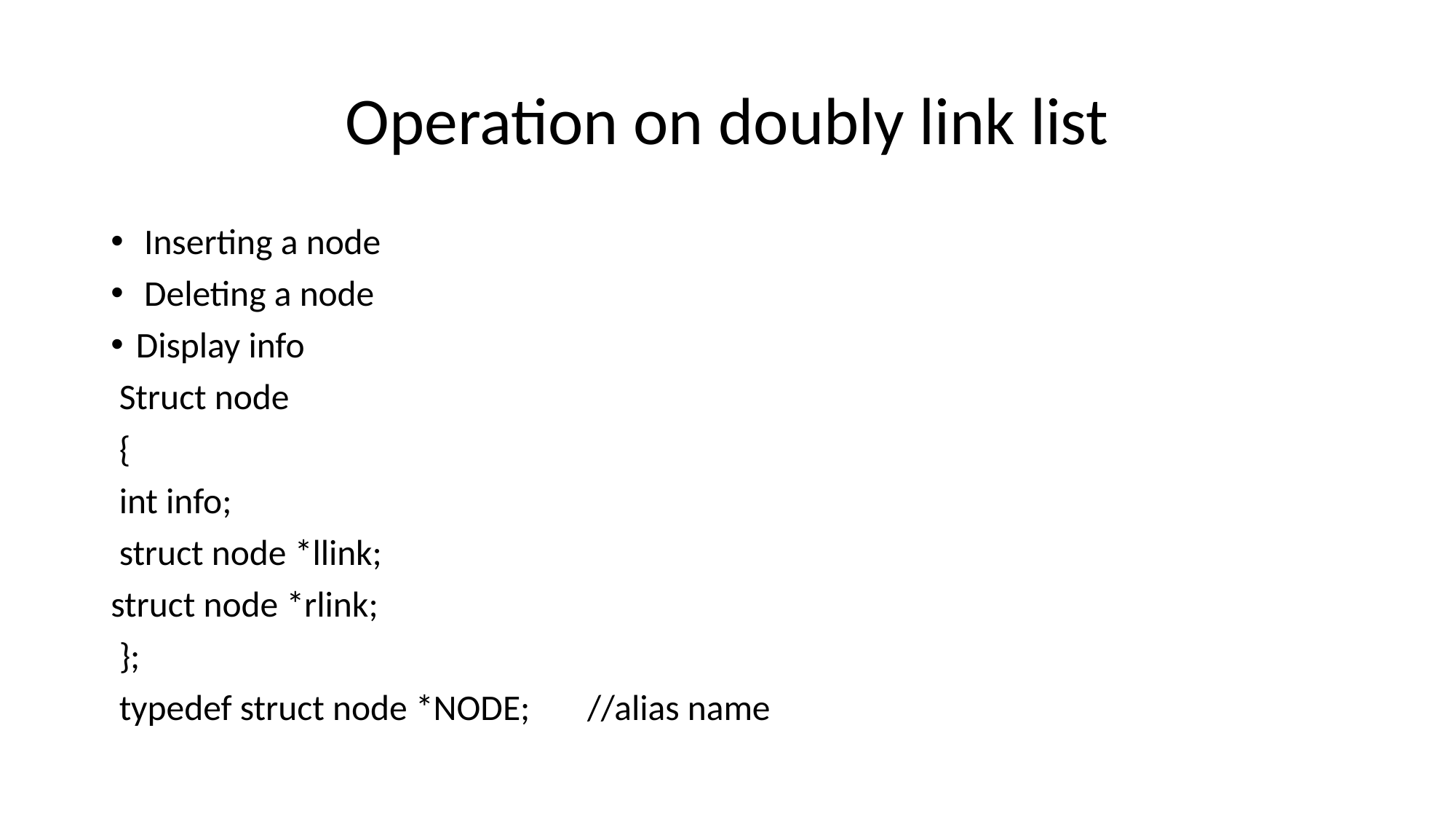

# Operation on doubly link list
 Inserting a node
 Deleting a node
Display info
 Struct node
 {
 int info;
 struct node *llink;
struct node *rlink;
 };
 typedef struct node *NODE;       //alias name